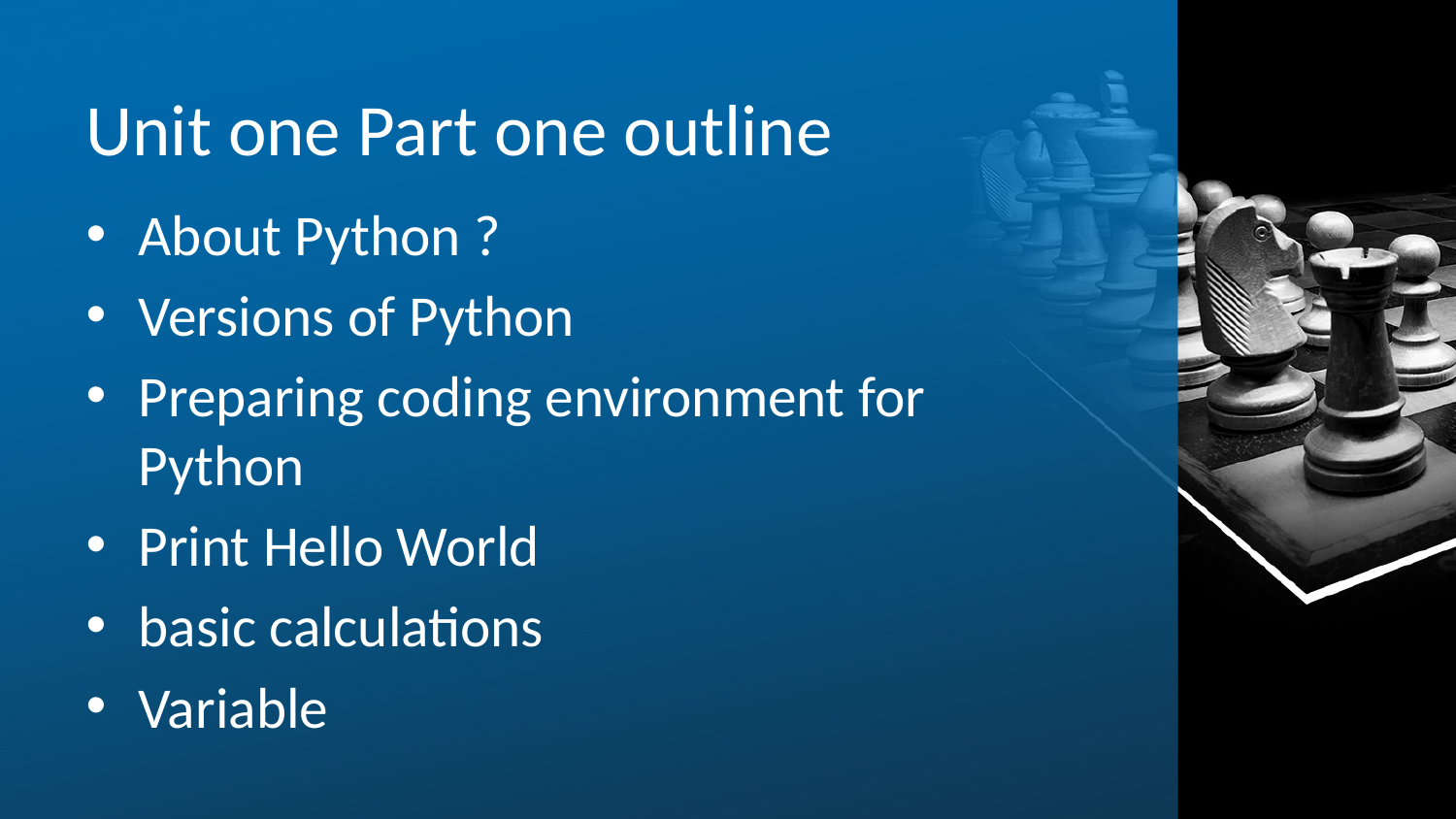

# Unit one Part one outline
About Python ?
Versions of Python
Preparing coding environment for Python
Print Hello World
basic calculations
Variable